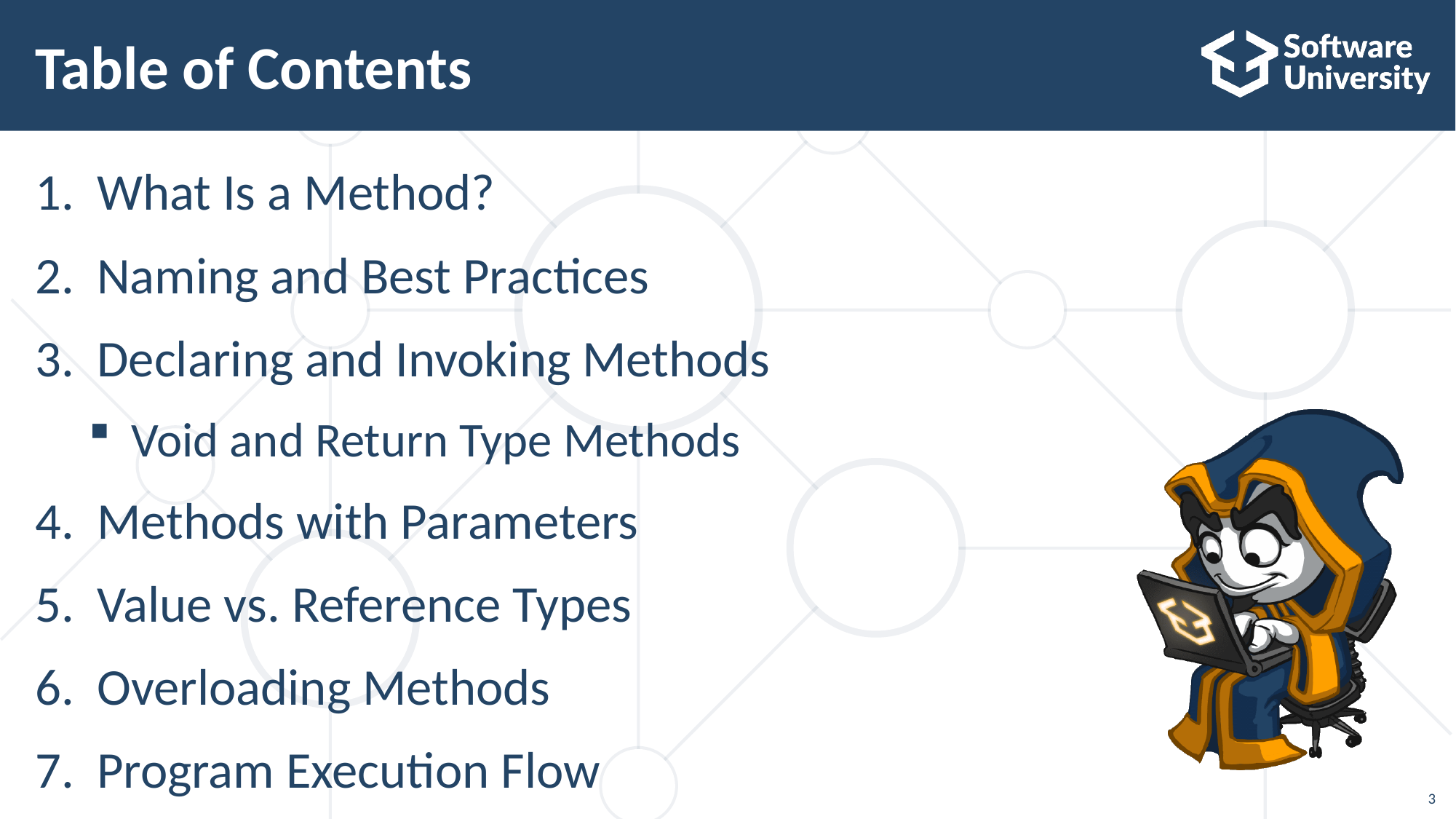

# Table of Contents
What Is a Method?
Naming and Best Practices
Declaring and Invoking Methods
Void and Return Type Methods
Methods with Parameters
Value vs. Reference Types
Overloading Methods
Program Execution Flow
3